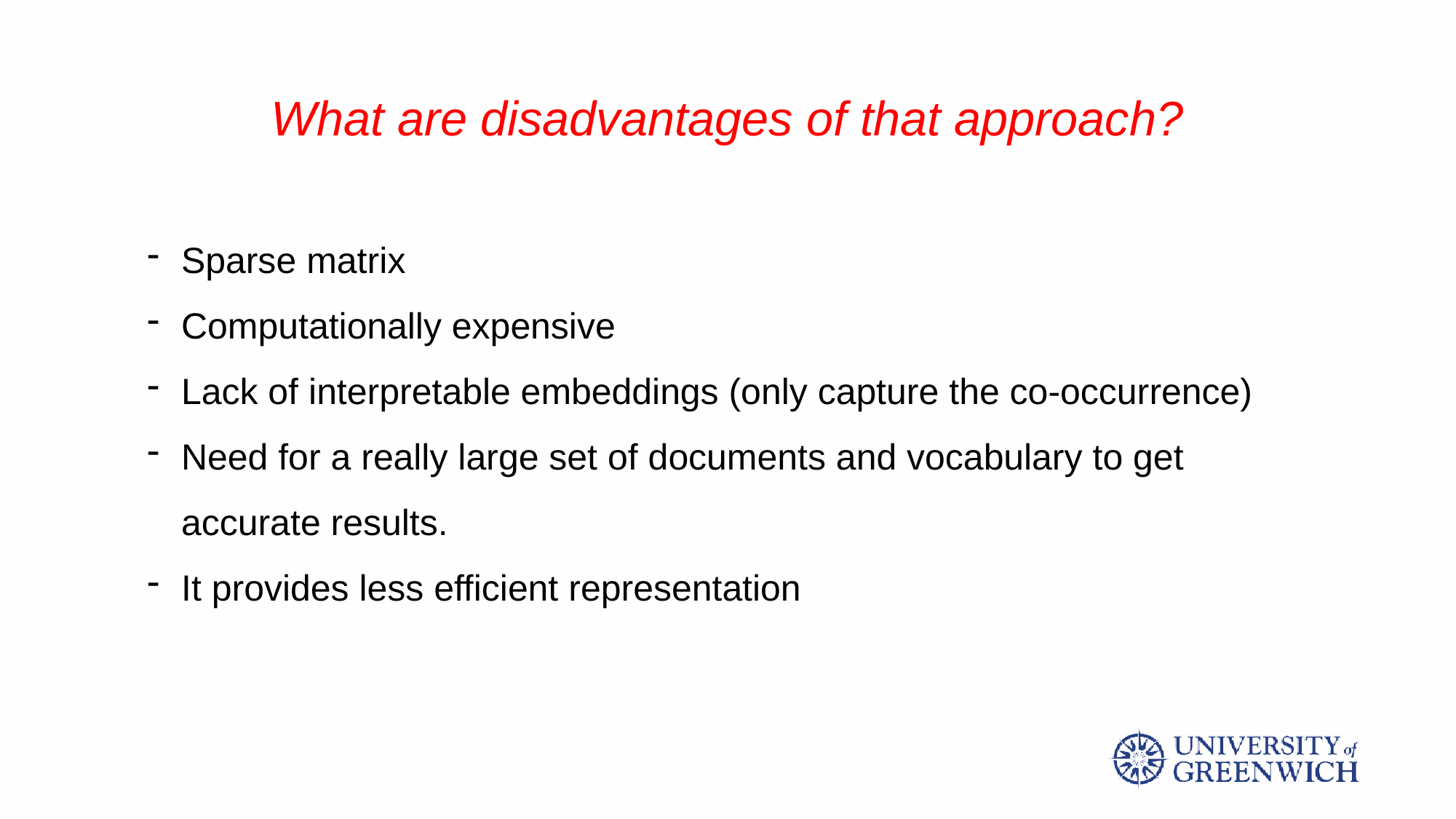

What are disadvantages of that approach?
Sparse matrix
Computationally expensive
Lack of interpretable embeddings (only capture the co-occurrence)
Need for a really large set of documents and vocabulary to get accurate results.
It provides less efficient representation